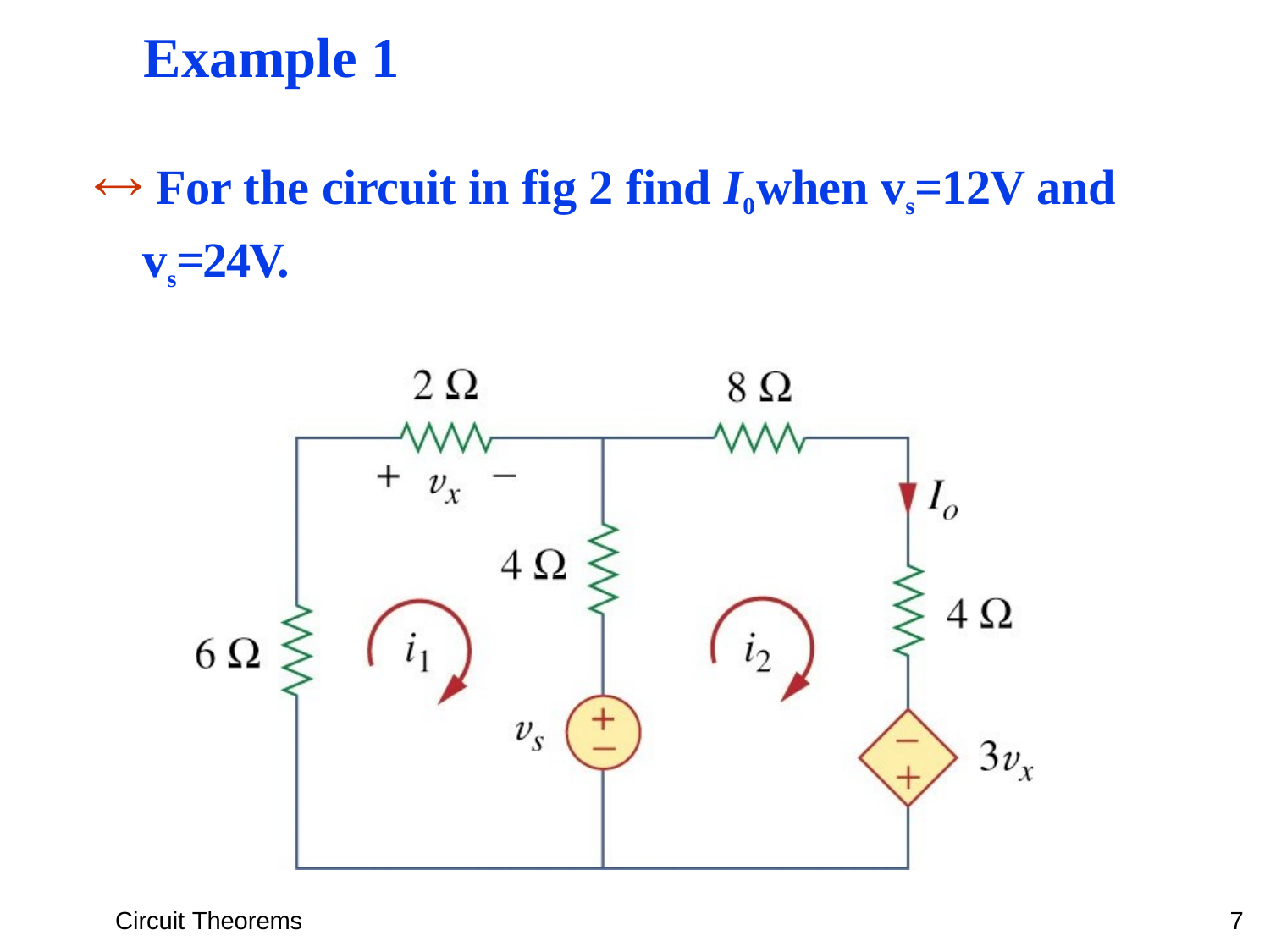

Example 1
↔ For the circuit in fig 2 find I0 when vs=12V and  vs=24V.

Circuit Theorems
7